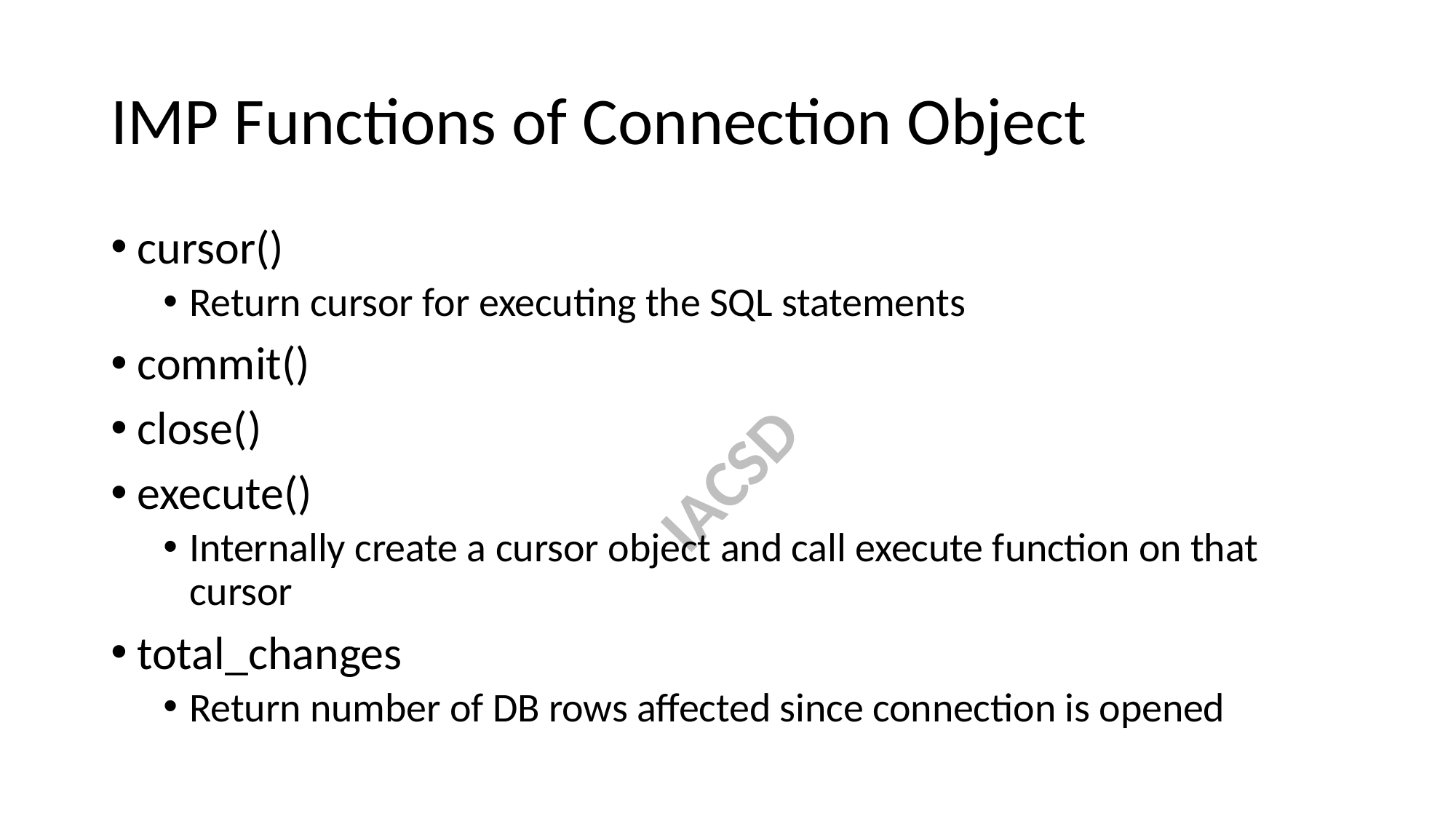

# IMP Functions of Connection Object
cursor()
Return cursor for executing the SQL statements
commit()
close()
execute()
Internally create a cursor object and call execute function on that cursor
total_changes
Return number of DB rows affected since connection is opened